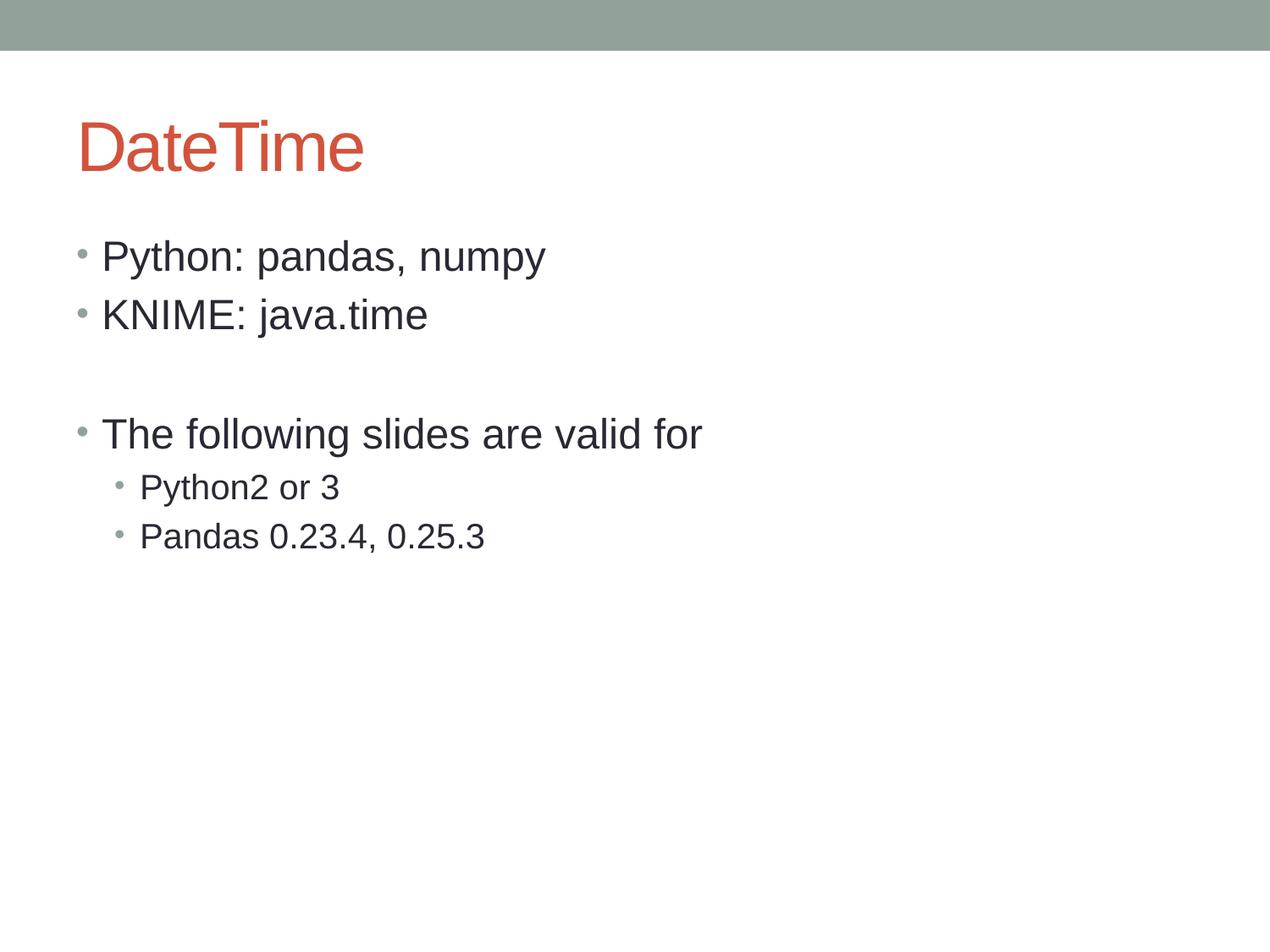

# DateTime
Python: pandas, numpy
KNIME: java.time

The following slides are valid for
Python2 or 3
Pandas 0.23.4, 0.25.3